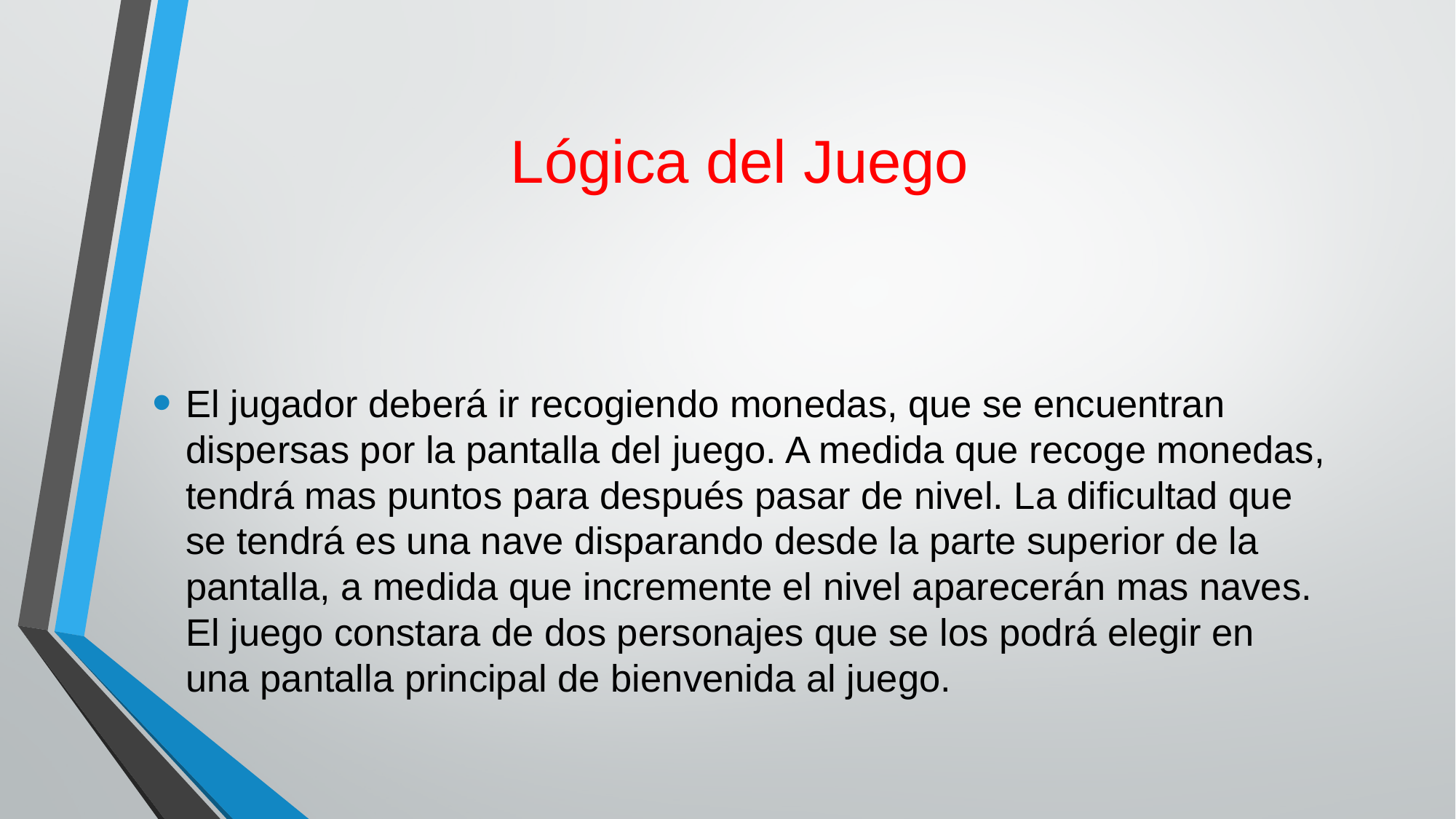

# Lógica del Juego
El jugador deberá ir recogiendo monedas, que se encuentran dispersas por la pantalla del juego. A medida que recoge monedas, tendrá mas puntos para después pasar de nivel. La dificultad que se tendrá es una nave disparando desde la parte superior de la pantalla, a medida que incremente el nivel aparecerán mas naves. El juego constara de dos personajes que se los podrá elegir en una pantalla principal de bienvenida al juego.